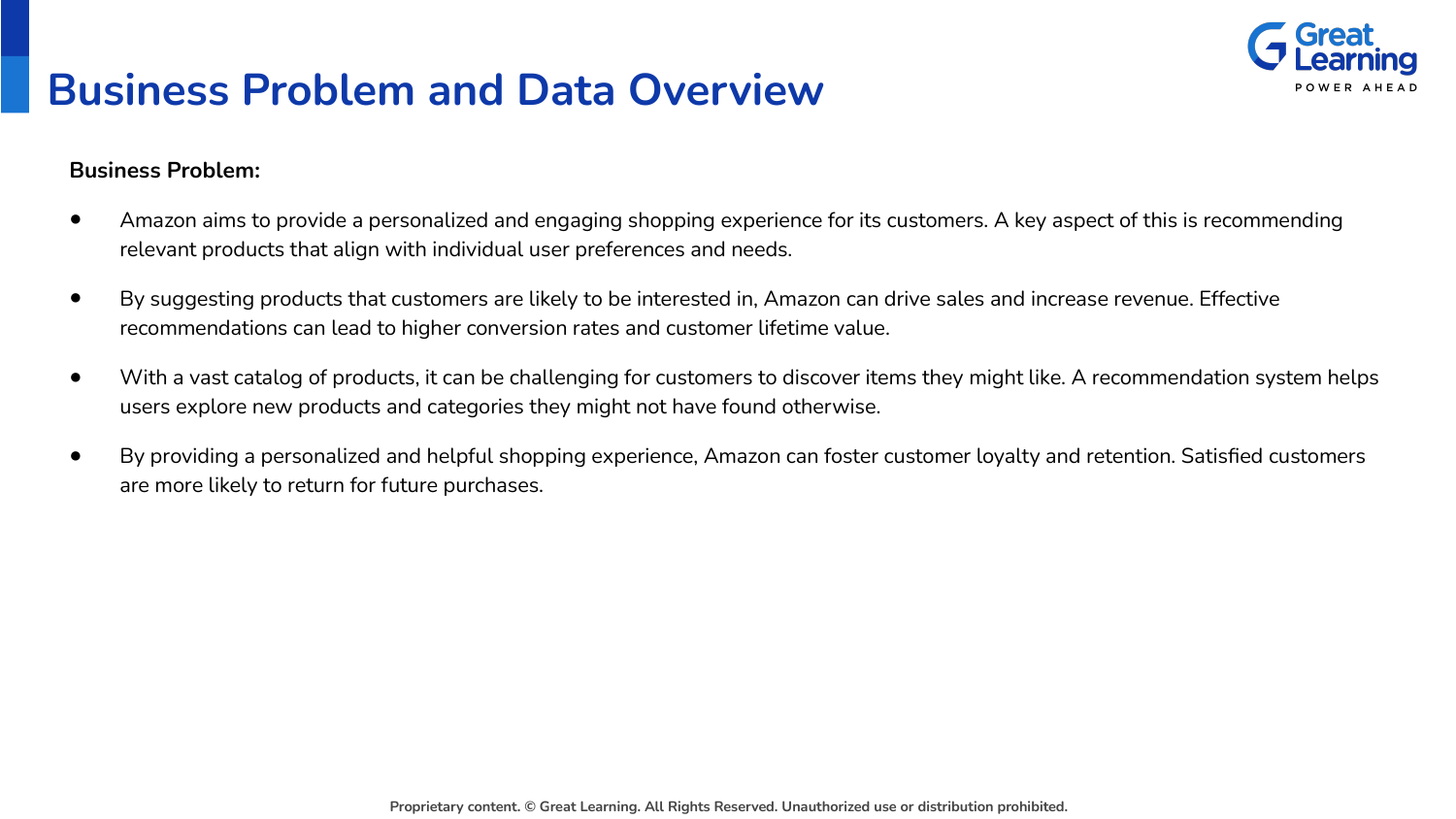

# Business Problem and Data Overview
Business Problem:
Amazon aims to provide a personalized and engaging shopping experience for its customers. A key aspect of this is recommending relevant products that align with individual user preferences and needs.
By suggesting products that customers are likely to be interested in, Amazon can drive sales and increase revenue. Effective recommendations can lead to higher conversion rates and customer lifetime value.
With a vast catalog of products, it can be challenging for customers to discover items they might like. A recommendation system helps users explore new products and categories they might not have found otherwise.
By providing a personalized and helpful shopping experience, Amazon can foster customer loyalty and retention. Satisfied customers are more likely to return for future purchases.